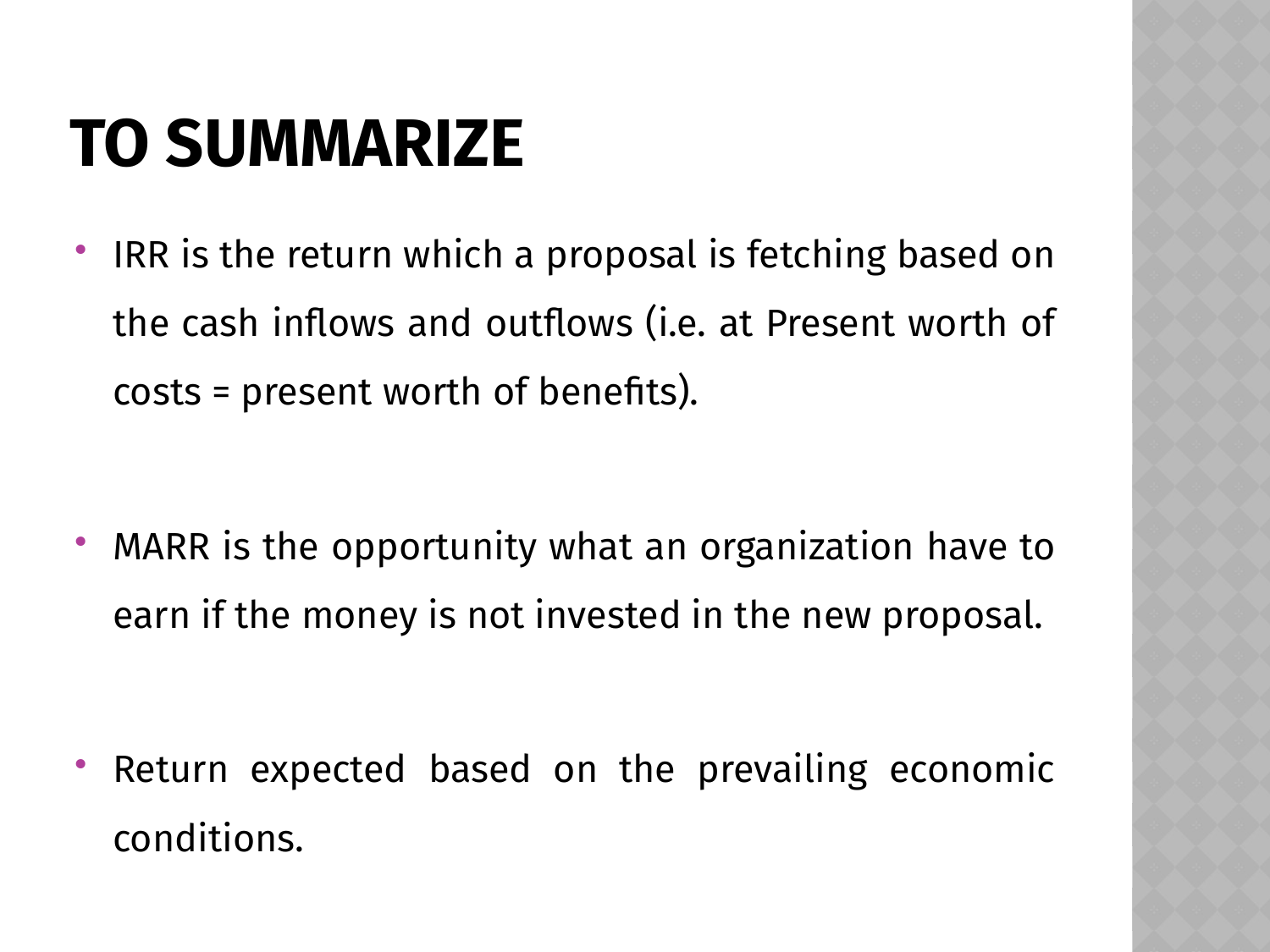

# To Summarize
IRR is the return which a proposal is fetching based on the cash inflows and outflows (i.e. at Present worth of costs = present worth of benefits).

MARR is the opportunity what an organization have to earn if the money is not invested in the new proposal.

Return expected based on the prevailing economic conditions.